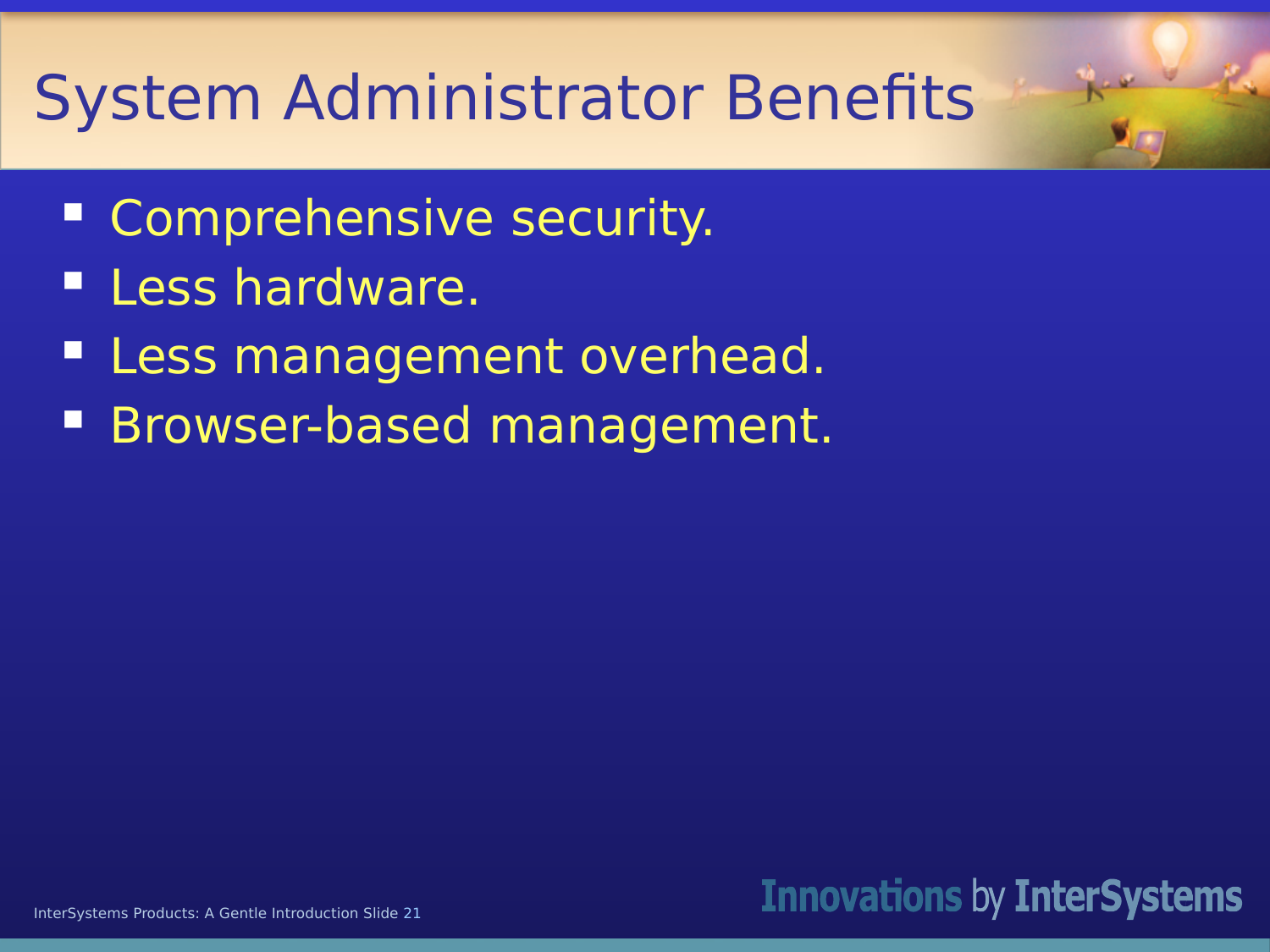

# System Administrator Benefits
Comprehensive security.
Less hardware.
Less management overhead.
Browser-based management.